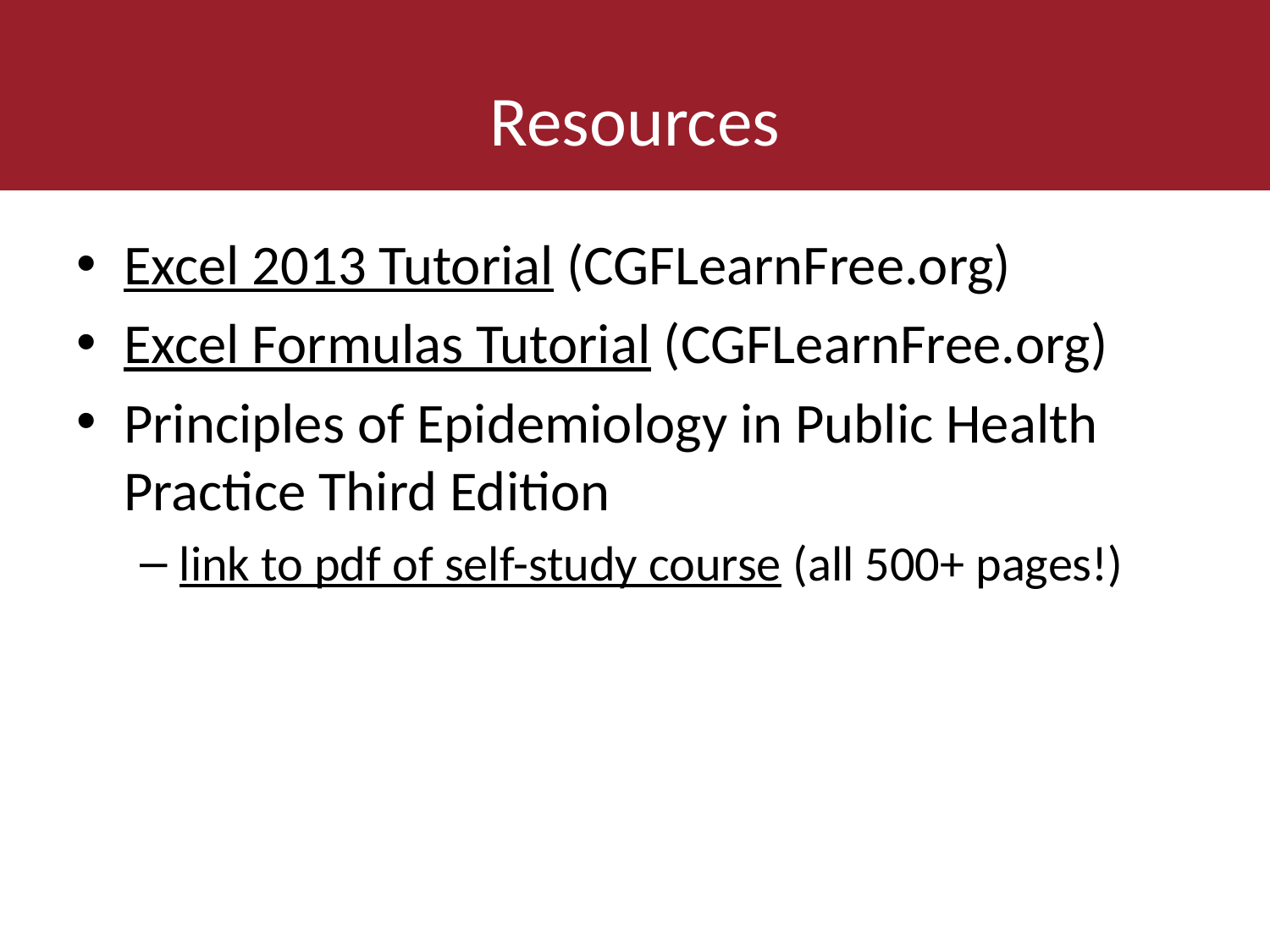

# Resources
Excel 2013 Tutorial (CGFLearnFree.org)
Excel Formulas Tutorial (CGFLearnFree.org)
Principles of Epidemiology in Public Health Practice Third Edition
link to pdf of self-study course (all 500+ pages!)